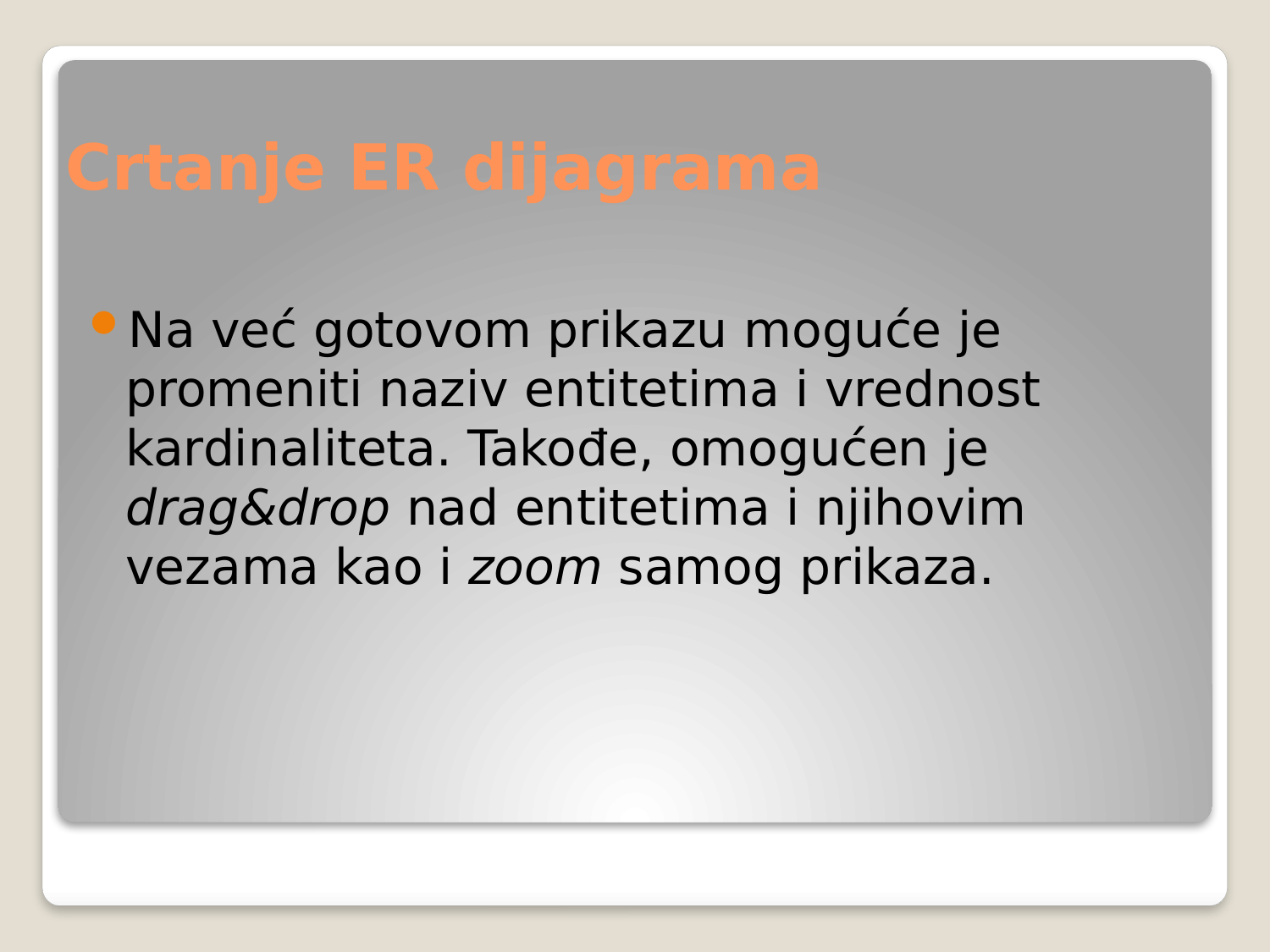

# Crtanje ER dijagrama
Na već gotovom prikazu moguće je promeniti naziv entitetima i vrednost kardinaliteta. Takođe, omogućen je drag&drop nad entitetima i njihovim vezama kao i zoom samog prikaza.